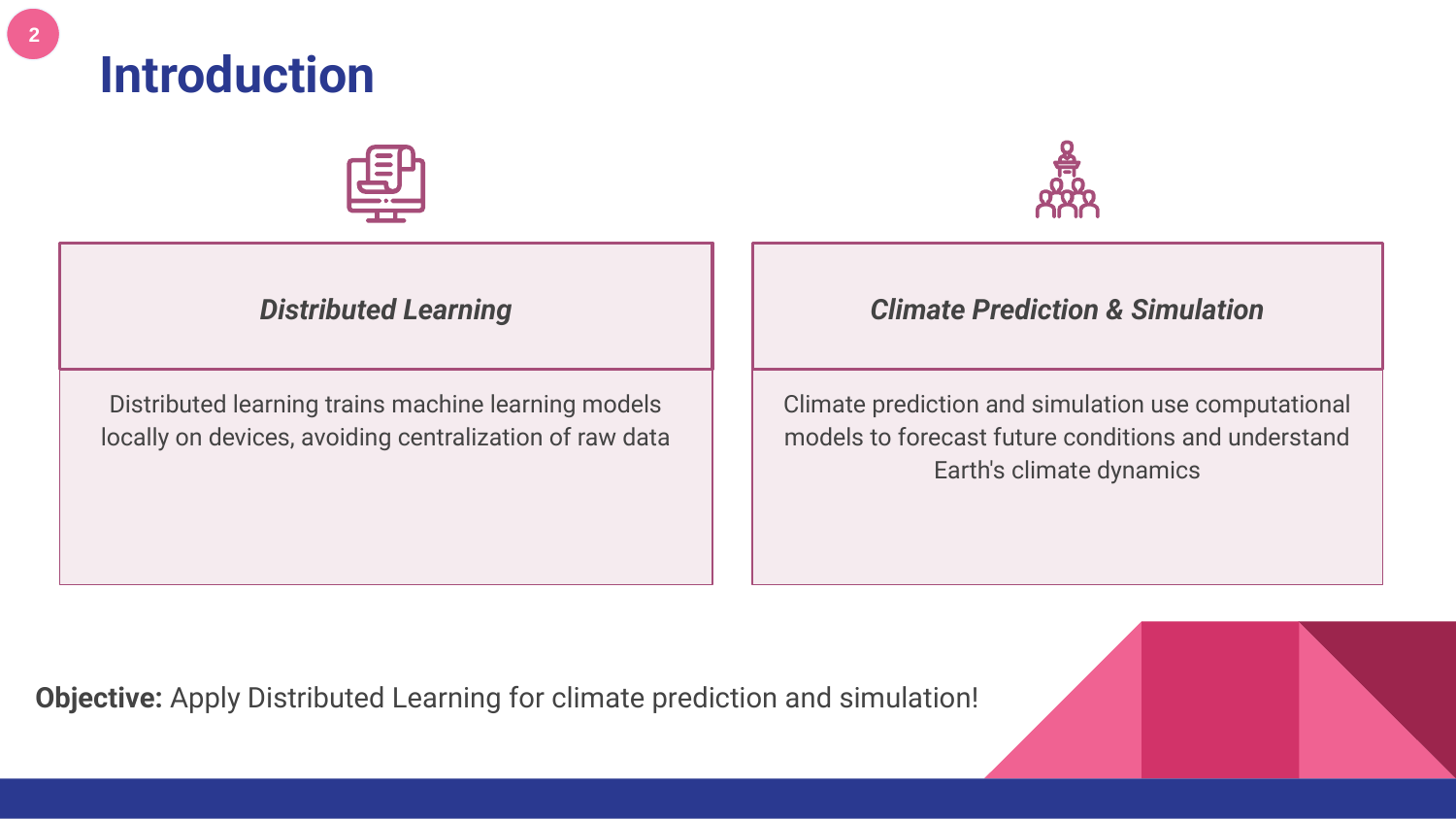

2
# Introduction

Distributed Learning
Climate Prediction & Simulation
Climate prediction and simulation use computational models to forecast future conditions and understand Earth's climate dynamics

Distributed learning trains machine learning models locally on devices, avoiding centralization of raw data
Objective: Apply Distributed Learning for climate prediction and simulation!